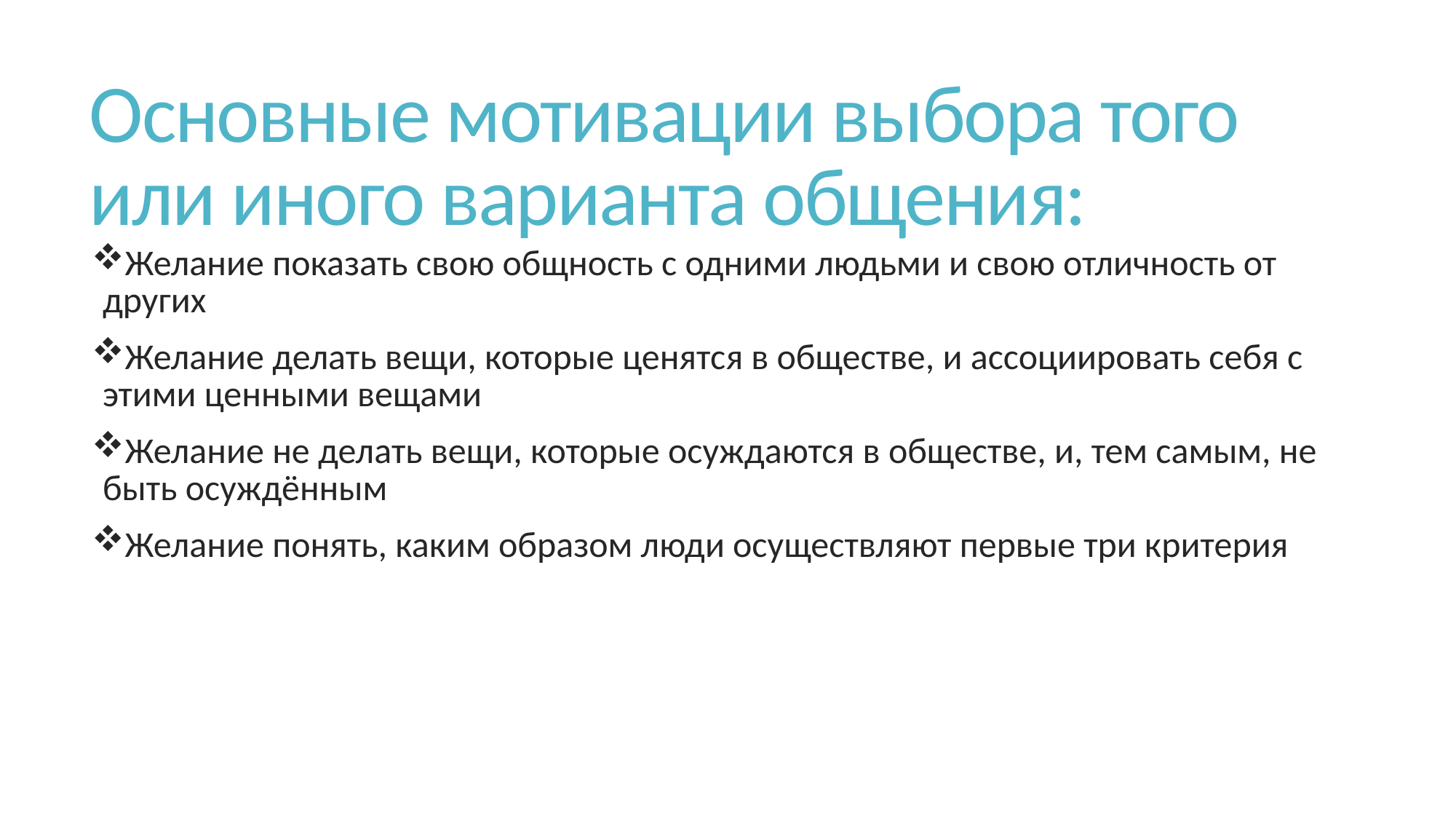

# Основные мотивации выбора того или иного варианта общения:
Желание показать свою общность с одними людьми и свою отличность от других
Желание делать вещи, которые ценятся в обществе, и ассоциировать себя с этими ценными вещами
Желание не делать вещи, которые осуждаются в обществе, и, тем самым, не быть осуждённым
Желание понять, каким образом люди осуществляют первые три критерия